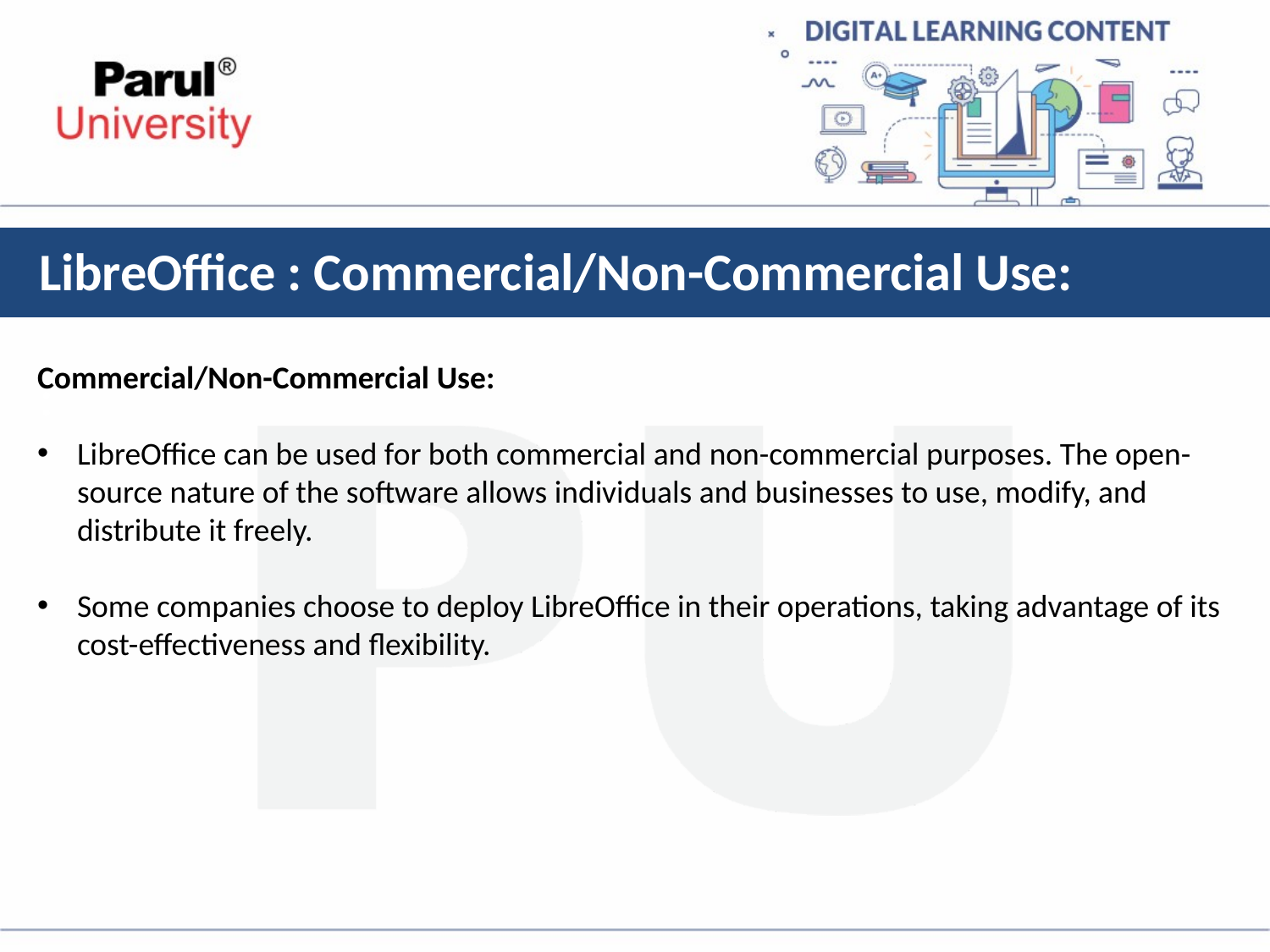

# LibreOffice : Commercial/Non-Commercial Use: :

Commercial/Non-Commercial Use:

LibreOffice can be used for both commercial and non-commercial purposes. The open-source nature of the software allows individuals and businesses to use, modify, and distribute it freely.

Some companies choose to deploy LibreOffice in their operations, taking advantage of its cost-effectiveness and flexibility.